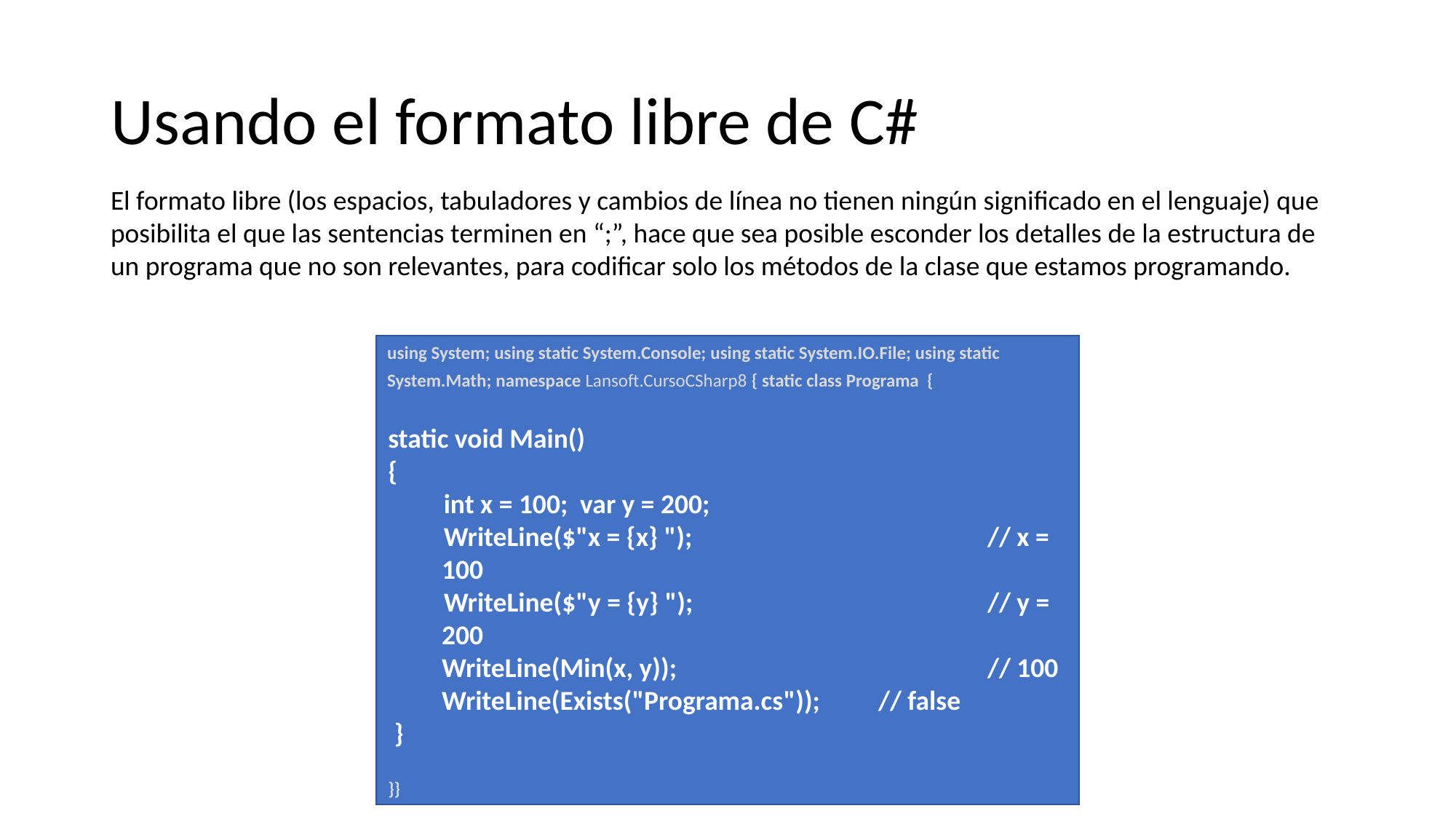

# Usando el formato libre de C#
El formato libre (los espacios, tabuladores y cambios de línea no tienen ningún significado en el lenguaje) que posibilita el que las sentencias terminen en “;”, hace que sea posible esconder los detalles de la estructura de un programa que no son relevantes, para codificar solo los métodos de la clase que estamos programando.
using System; using static System.Console; using static System.IO.File; using static System.Math; namespace Lansoft.CursoCSharp8 { static class Programa  {

static void Main()
{
         int x = 100;  var y = 200;
         WriteLine($"x = {x} ");			// x = 100
         WriteLine($"y = {y} ");			// y = 200
	WriteLine(Min(x, y));   			// 100
	WriteLine(Exists("Programa.cs")); 	// false
 }

}}